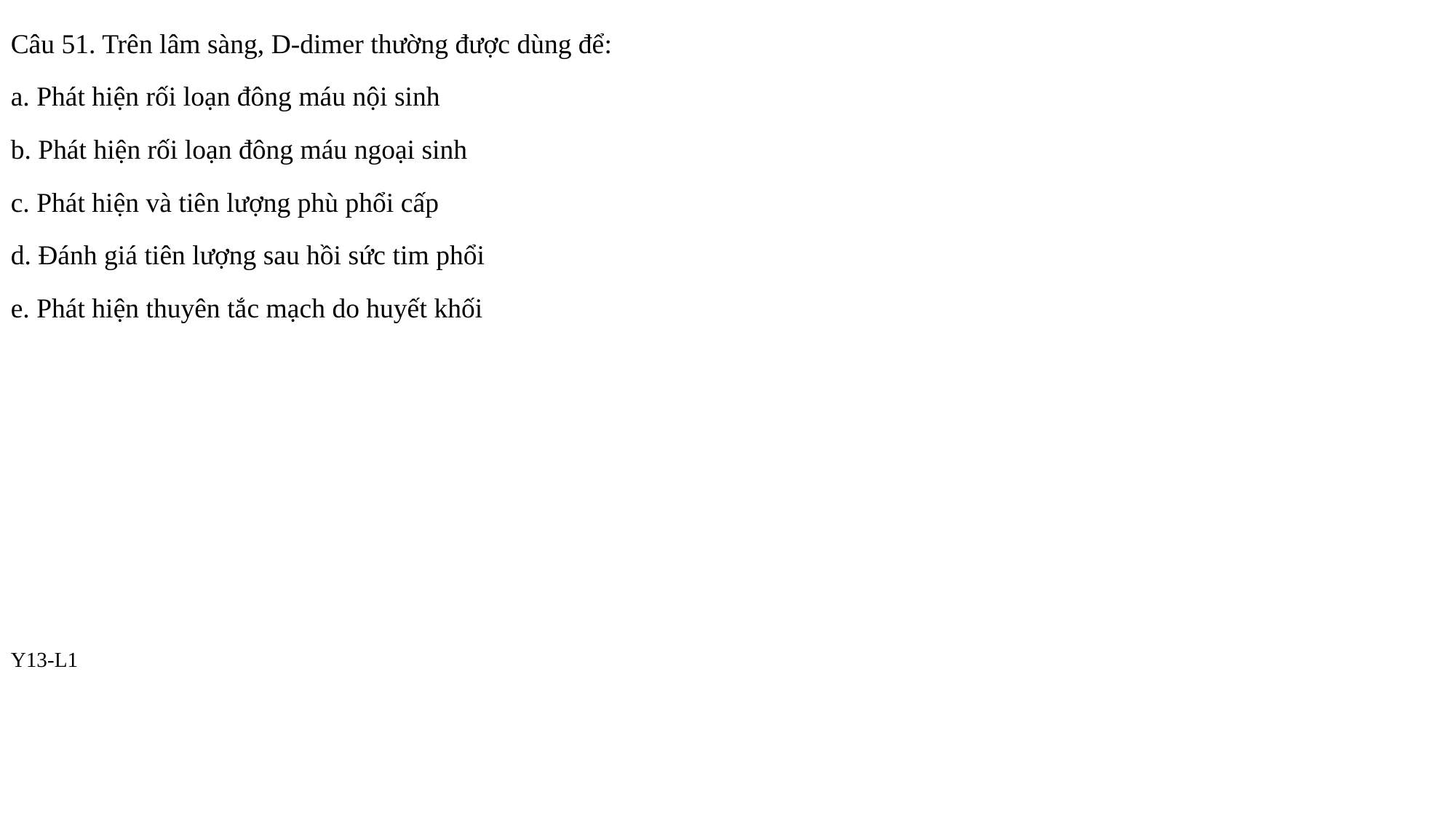

Câu 51. Trên lâm sàng, D-dimer thường được dùng để:
a. Phát hiện rối loạn đông máu nội sinh
b. Phát hiện rối loạn đông máu ngoại sinh
c. Phát hiện và tiên lượng phù phổi cấp
d. Đánh giá tiên lượng sau hồi sức tim phổi
e. Phát hiện thuyên tắc mạch do huyết khối
Y13-L1